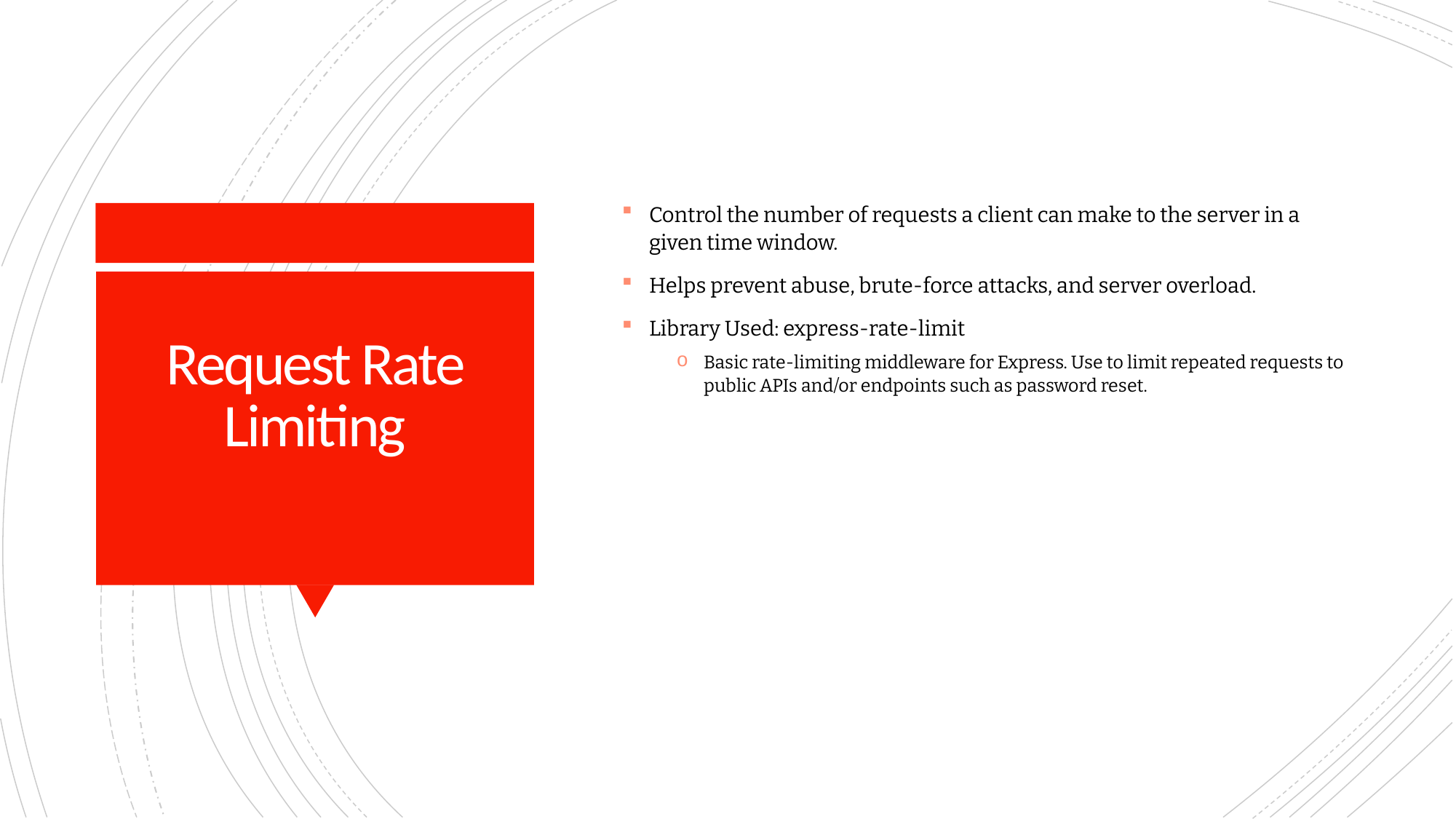

Control the number of requests a client can make to the server in a given time window.
Helps prevent abuse, brute-force attacks, and server overload.
Library Used: express-rate-limit
Basic rate-limiting middleware for Express. Use to limit repeated requests to public APIs and/or endpoints such as password reset.

# Request Rate Limiting